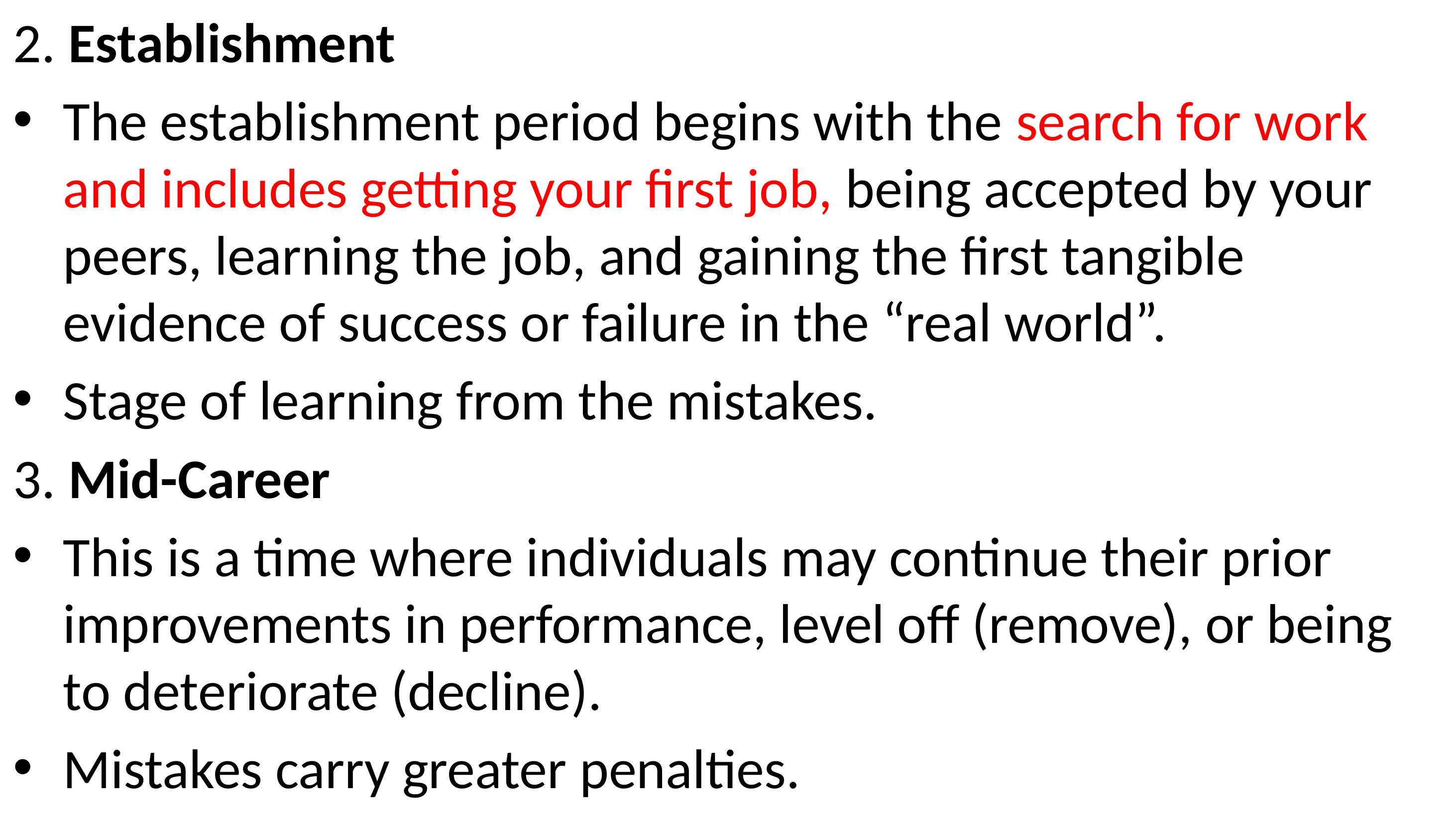

2. Establishment
The establishment period begins with the search for work and includes getting your first job, being accepted by your peers, learning the job, and gaining the first tangible evidence of success or failure in the “real world”.
Stage of learning from the mistakes.
3. Mid-Career
This is a time where individuals may continue their prior improvements in performance, level off (remove), or being to deteriorate (decline).
Mistakes carry greater penalties.